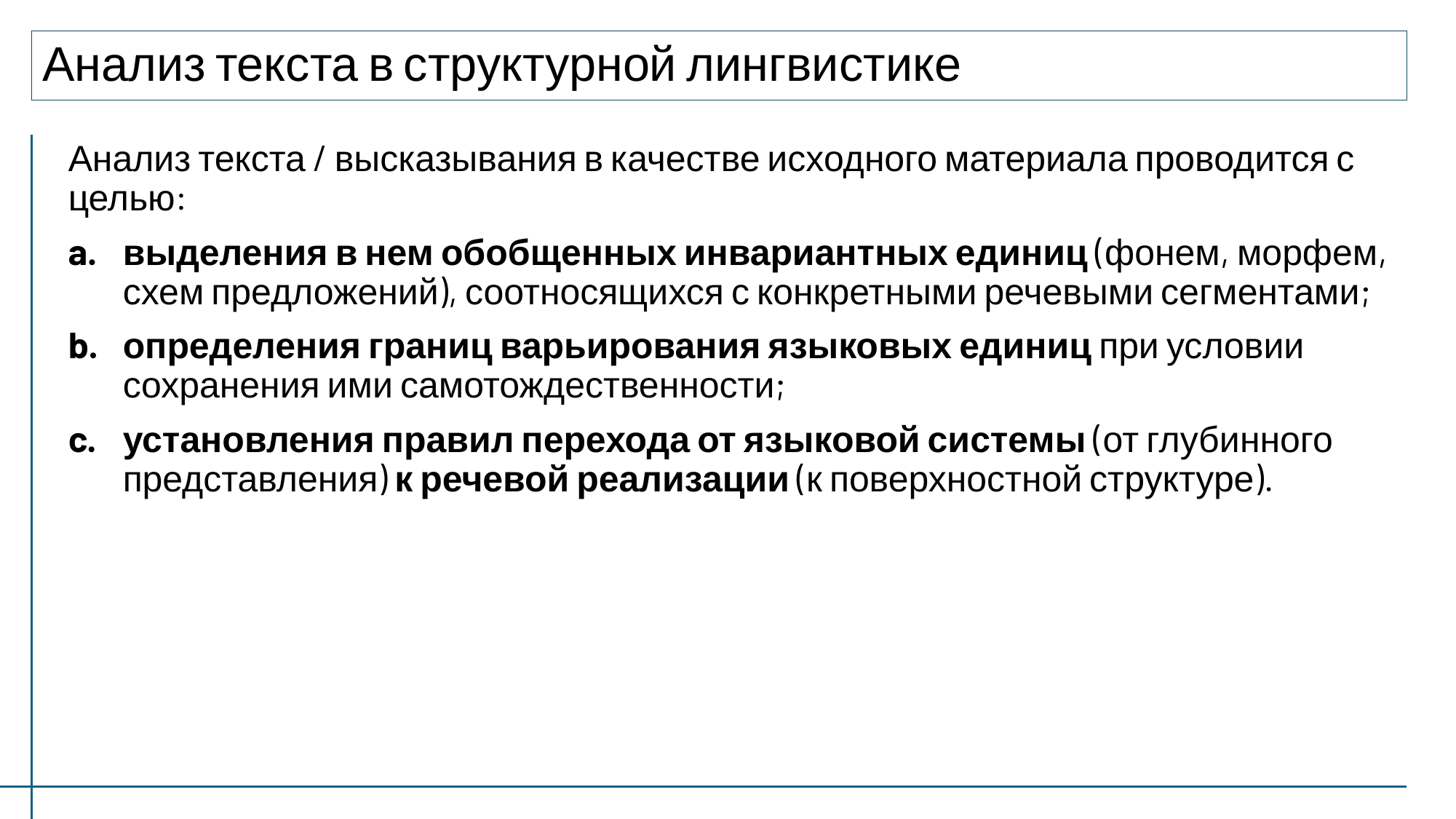

# Анализ текста в структурной лингвистике
Анализ текста / высказывания в качестве исходного материала проводится с целью:
выделения в нем обобщенных инвариантных единиц (фонем, морфем, схем предложений), соотносящихся с конкретными речевыми сегментами;
определения границ варьирования языковых единиц при условии сохранения ими самотождественности;
установления правил перехода от языковой системы (от глубинного представления) к речевой реализации (к поверхностной структуре).